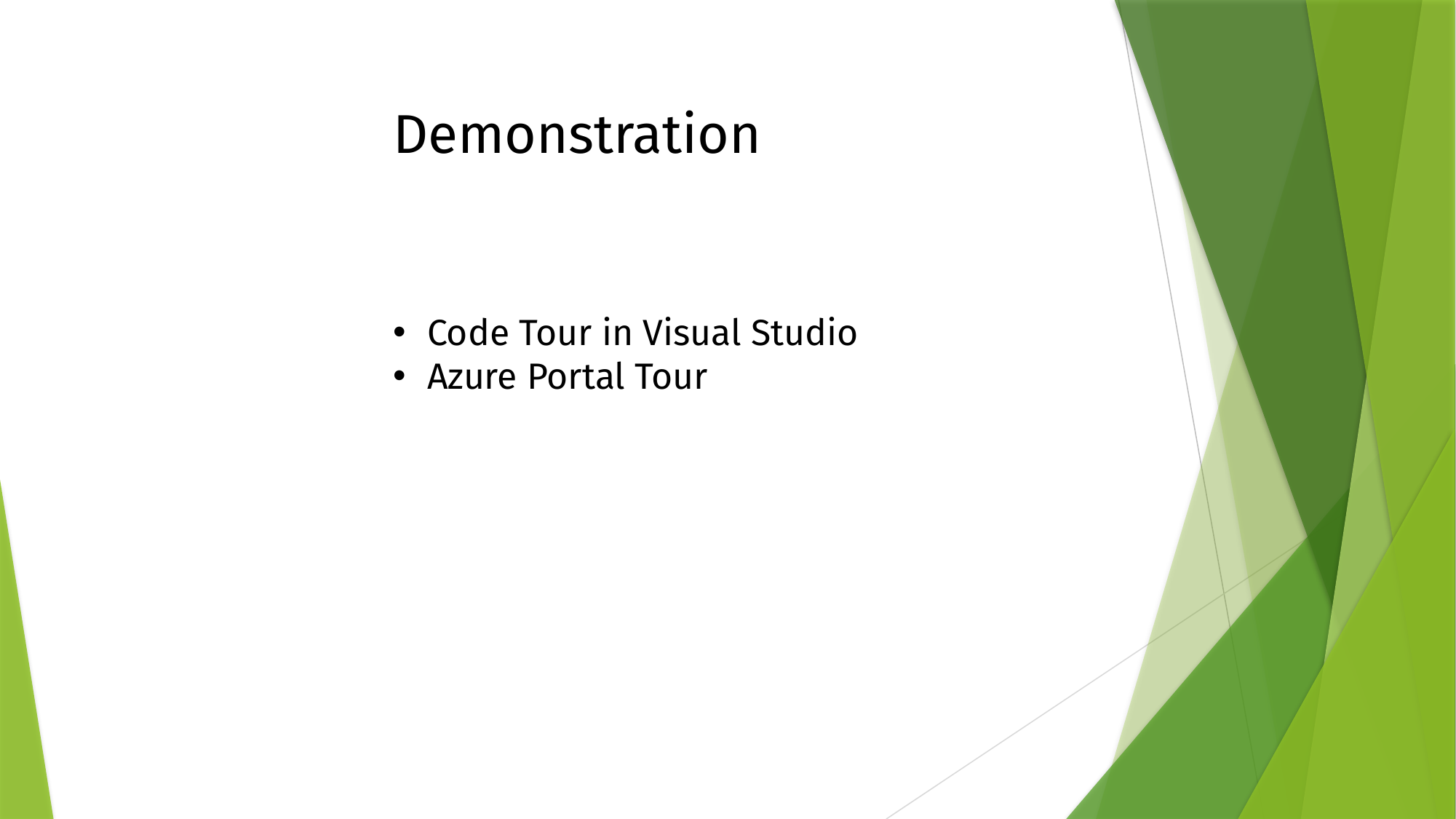

# Demonstration
Code Tour in Visual Studio
Azure Portal Tour